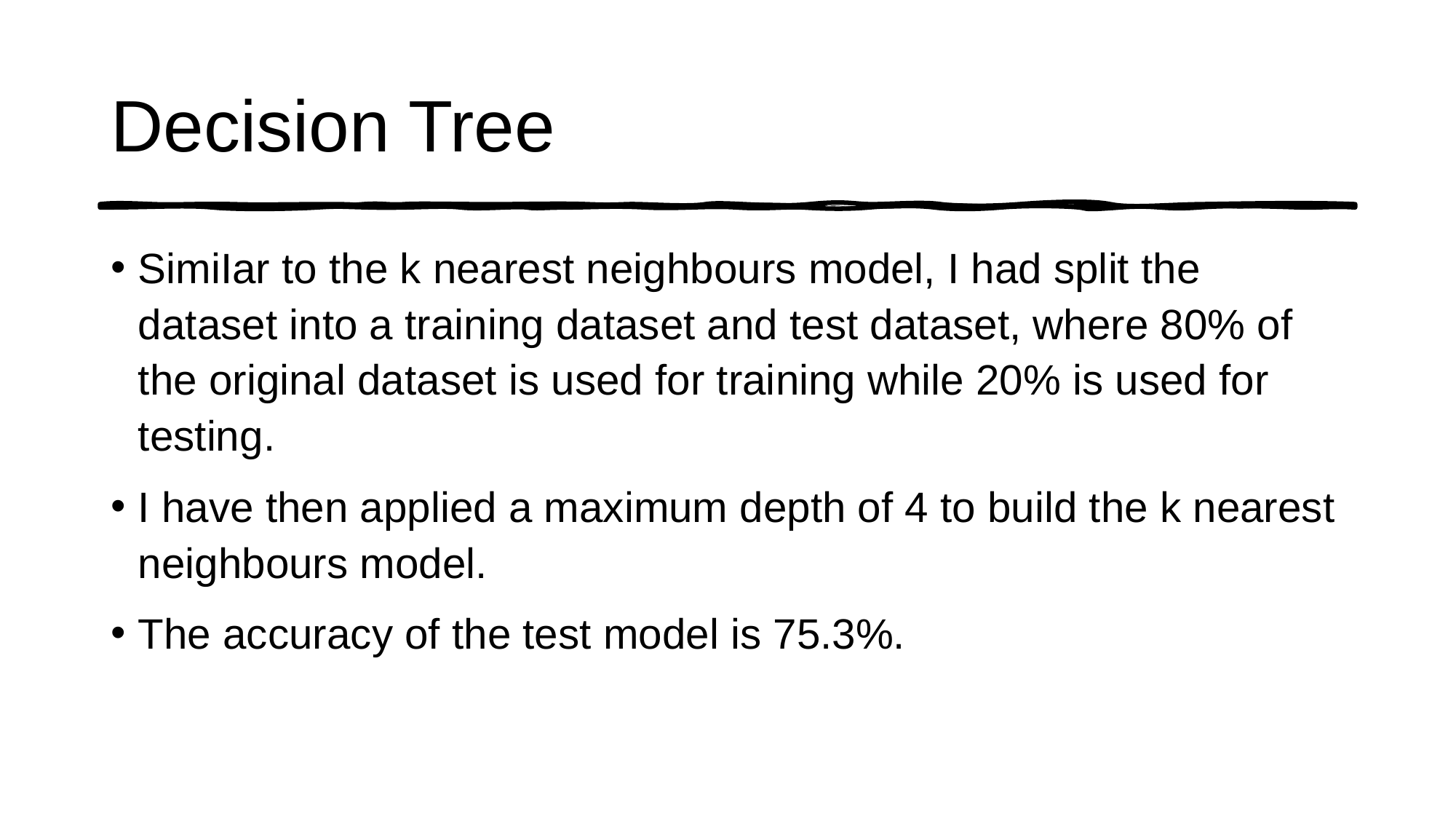

# Decision Tree
SimiIar to the k nearest neighbours model, I had split the dataset into a training dataset and test dataset, where 80% of the original dataset is used for training while 20% is used for testing.
I have then applied a maximum depth of 4 to build the k nearest neighbours model.
The accuracy of the test model is 75.3%.